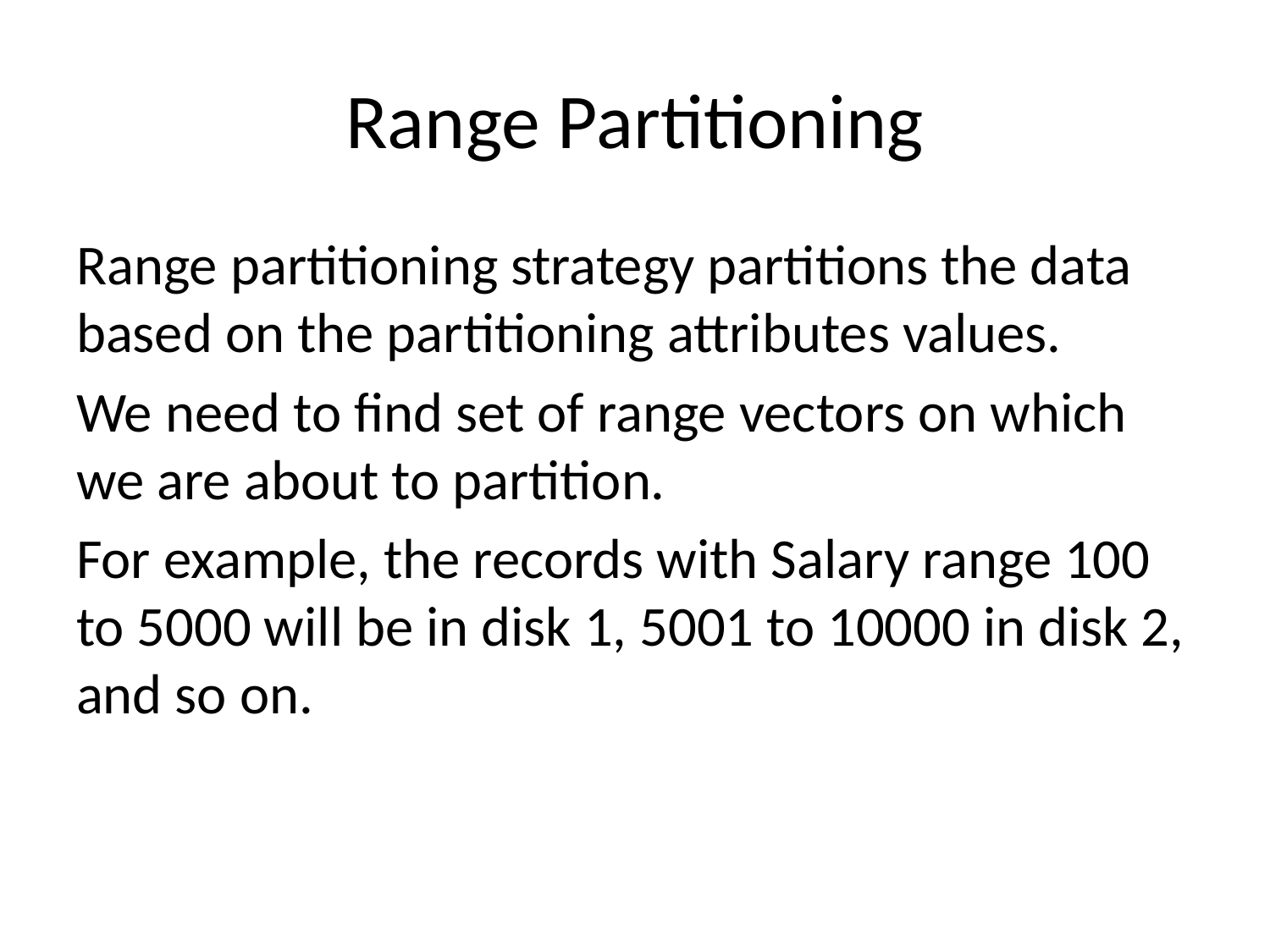

# Range Partitioning
Range partitioning strategy partitions the data based on the partitioning attributes values.
We need to find set of range vectors on which we are about to partition.
For example, the records with Salary range 100 to 5000 will be in disk 1, 5001 to 10000 in disk 2, and so on.